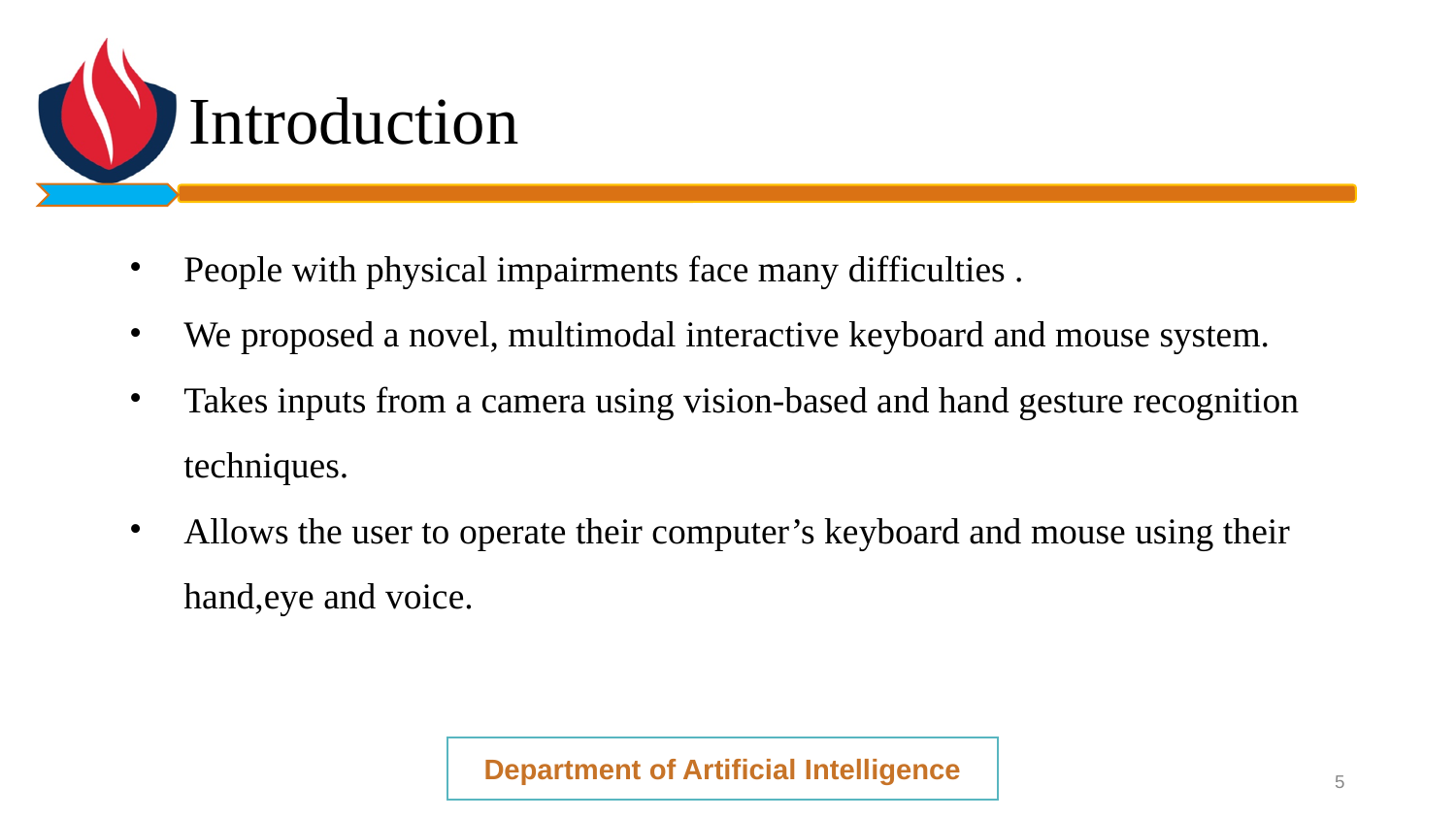

# Introduction
People with physical impairments face many difficulties .
We proposed a novel, multimodal interactive keyboard and mouse system.
Takes inputs from a camera using vision-based and hand gesture recognition techniques.
Allows the user to operate their computer’s keyboard and mouse using their hand,eye and voice.

Department of Artificial Intelligence
5